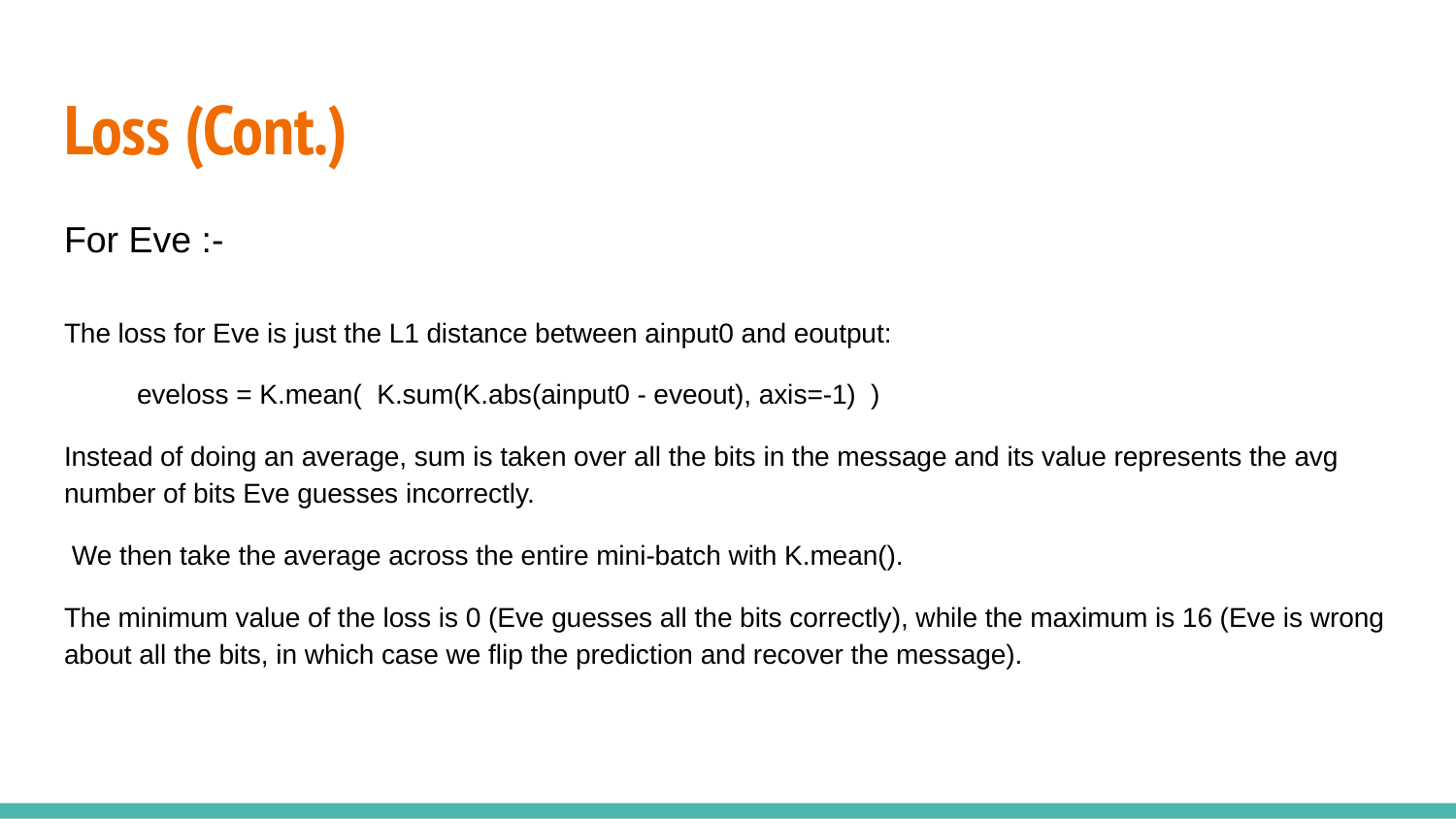

# Loss (Cont.)

For Eve :-

The loss for Eve is just the L1 distance between ainput0 and eoutput:
eveloss = K.mean(  K.sum(K.abs(ainput0 - eveout), axis=-1)  )
Instead of doing an average, sum is taken over all the bits in the message and its value represents the avg number of bits Eve guesses incorrectly.
 We then take the average across the entire mini-batch with K.mean().
The minimum value of the loss is 0 (Eve guesses all the bits correctly), while the maximum is 16 (Eve is wrong about all the bits, in which case we flip the prediction and recover the message).